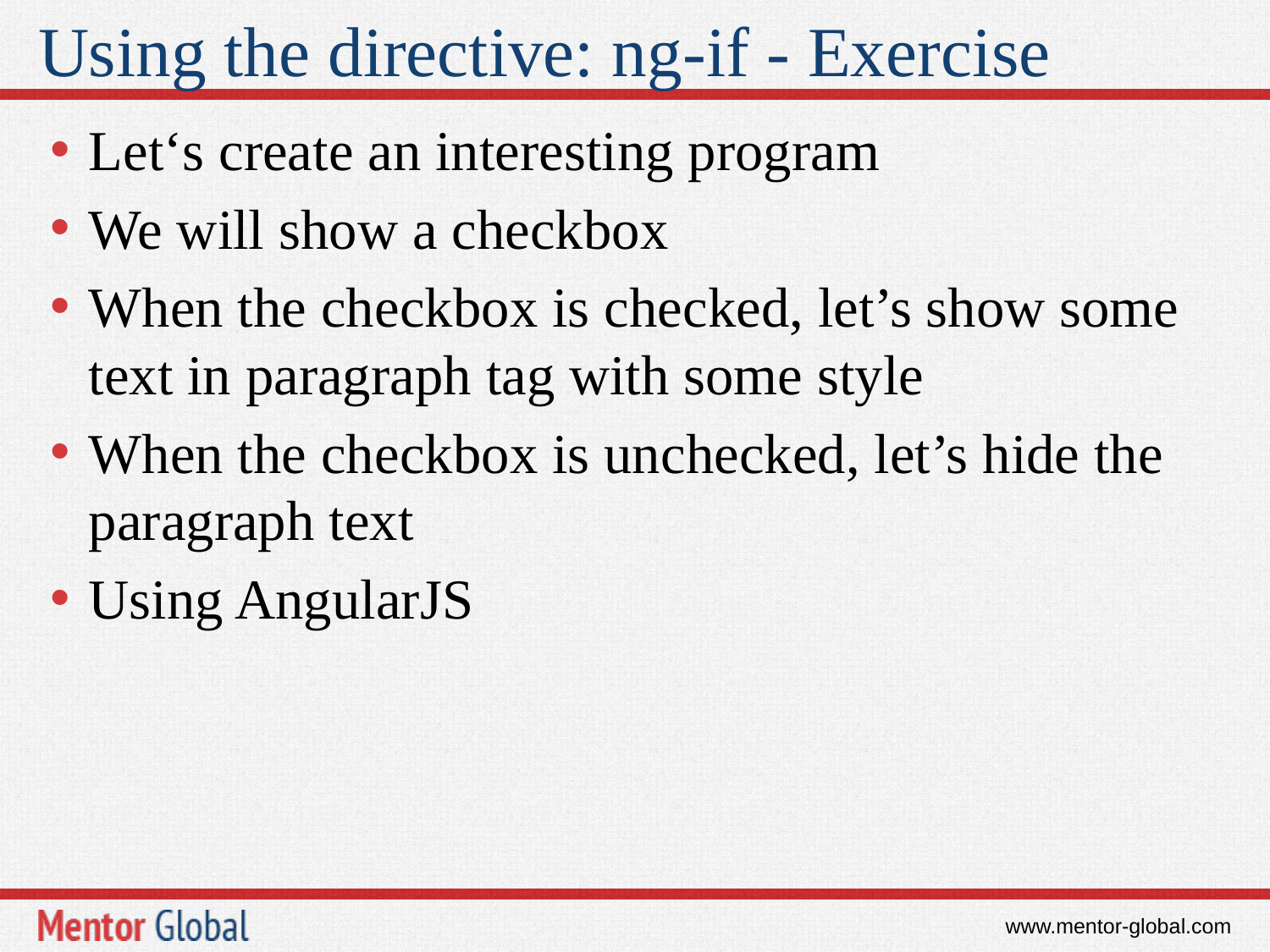

# Using the directive: ng-if - Exercise
Let‘s create an interesting program
We will show a checkbox
When the checkbox is checked, let’s show some text in paragraph tag with some style
When the checkbox is unchecked, let’s hide the paragraph text
Using AngularJS